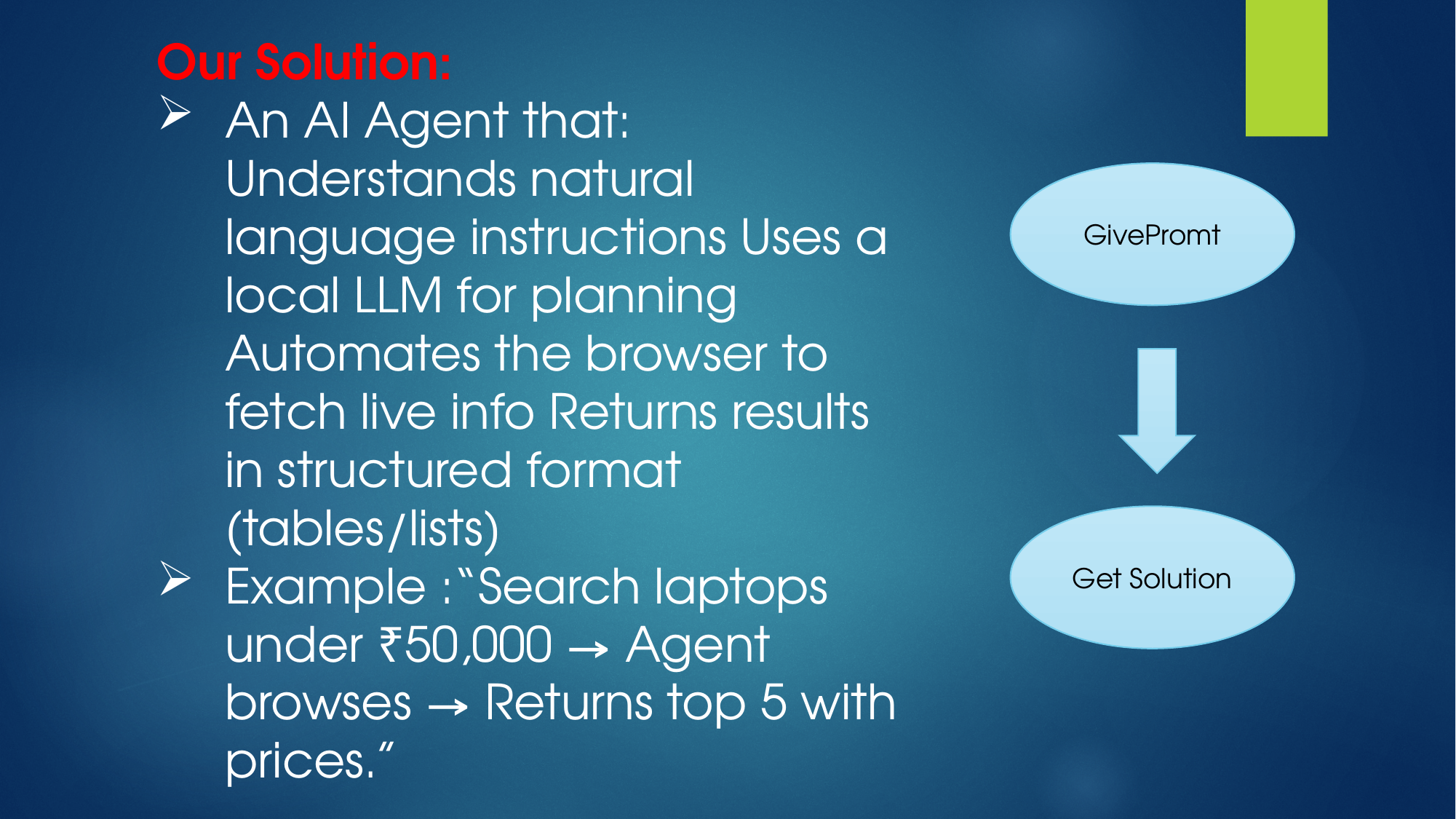

Our Solution:
An AI Agent that: Understands natural language instructions Uses a local LLM for planning Automates the browser to fetch live info Returns results in structured format (tables/lists)
Example :“Search laptops under ₹50,000 → Agent browses → Returns top 5 with prices.”
GivePromt

Get Solution